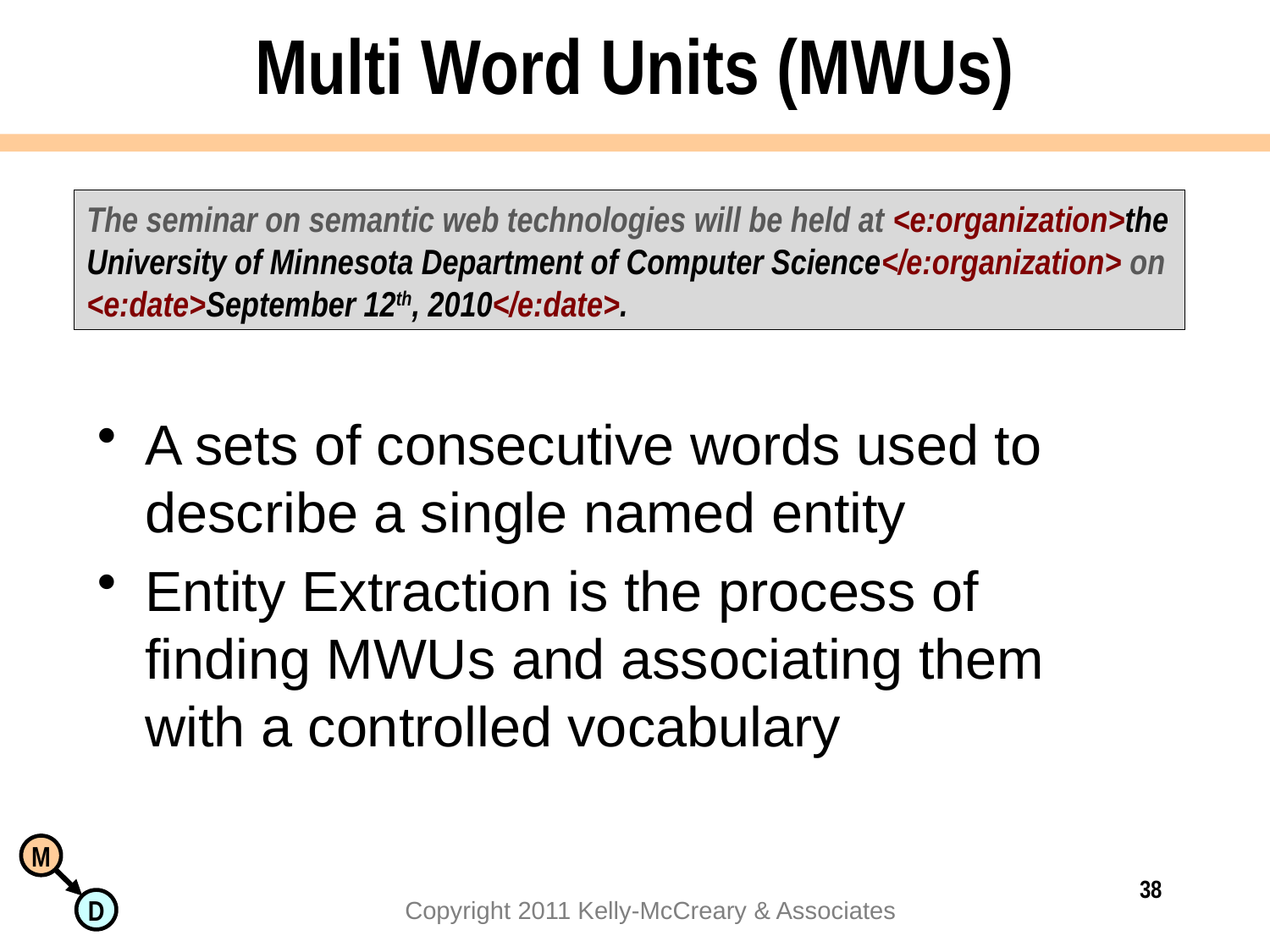

# Multi Word Units (MWUs)
The seminar on semantic web technologies will be held at <e:organization>the University of Minnesota Department of Computer Science</e:organization> on <e:date>September 12th, 2010</e:date>.
A sets of consecutive words used to describe a single named entity
Entity Extraction is the process of finding MWUs and associating them with a controlled vocabulary

38
Copyright 2011 Kelly-McCreary & Associates